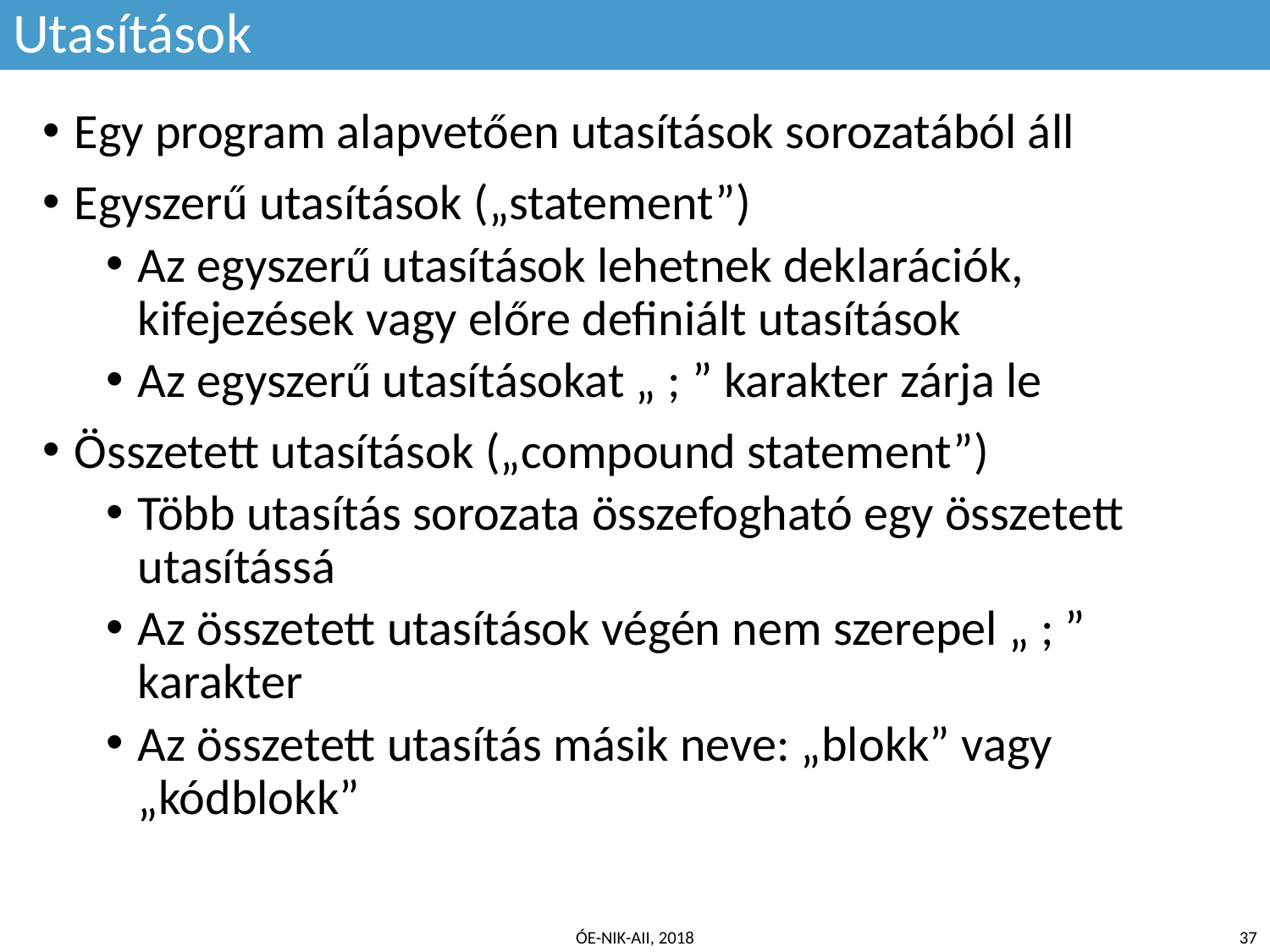

# Utasítások
Egy program alapvetően utasítások sorozatából áll
Egyszerű utasítások („statement”)
Az egyszerű utasítások lehetnek deklarációk, kifejezések vagy előre definiált utasítások
Az egyszerű utasításokat „ ; ” karakter zárja le
Összetett utasítások („compound statement”)
Több utasítás sorozata összefogható egy összetett utasítássá
Az összetett utasítások végén nem szerepel „ ; ” karakter
Az összetett utasítás másik neve: „blokk” vagy „kódblokk”
ÓE-NIK-AII, 2018
37